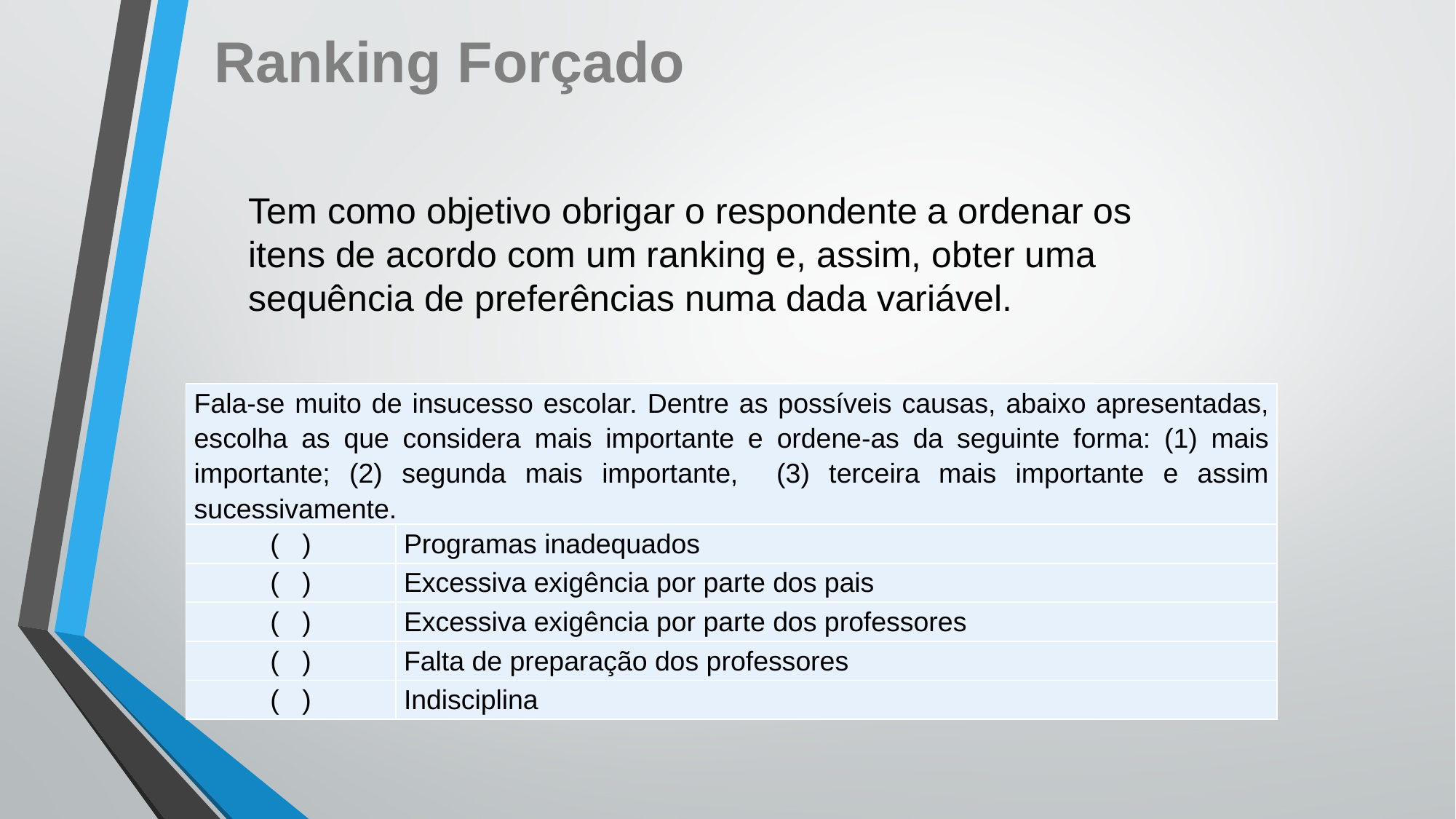

Ranking Forçado

Tem como objetivo obrigar o respondente a ordenar os itens de acordo com um ranking e, assim, obter uma sequência de preferências numa dada variável.

| Fala-se muito de insucesso escolar. Dentre as possíveis causas, abaixo apresentadas, escolha as que considera mais importante e ordene-as da seguinte forma: (1) mais importante; (2) segunda mais importante, (3) terceira mais importante e assim sucessivamente. |  |
| --- | --- |
| ( ) | Programas inadequados |
| ( ) | Excessiva exigência por parte dos pais |
| ( ) | Excessiva exigência por parte dos professores |
| ( ) | Falta de preparação dos professores |
| ( ) | Indisciplina |